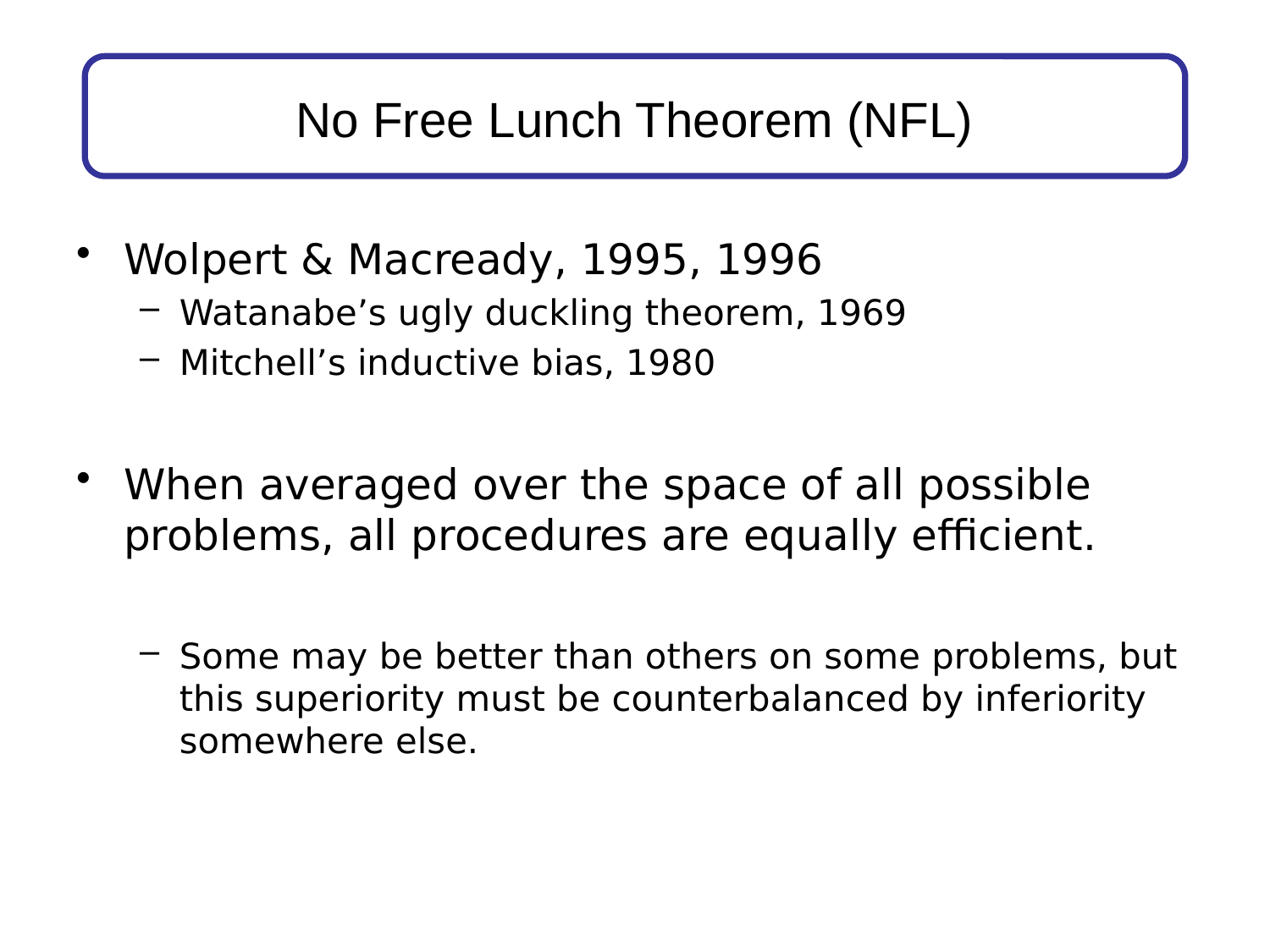

# No Free Lunch Theorem (NFL)
Wolpert & Macready, 1995, 1996
Watanabe’s ugly duckling theorem, 1969
Mitchell’s inductive bias, 1980

When averaged over the space of all possible problems, all procedures are equally efficient.

Some may be better than others on some problems, but this superiority must be counterbalanced by inferiority somewhere else.